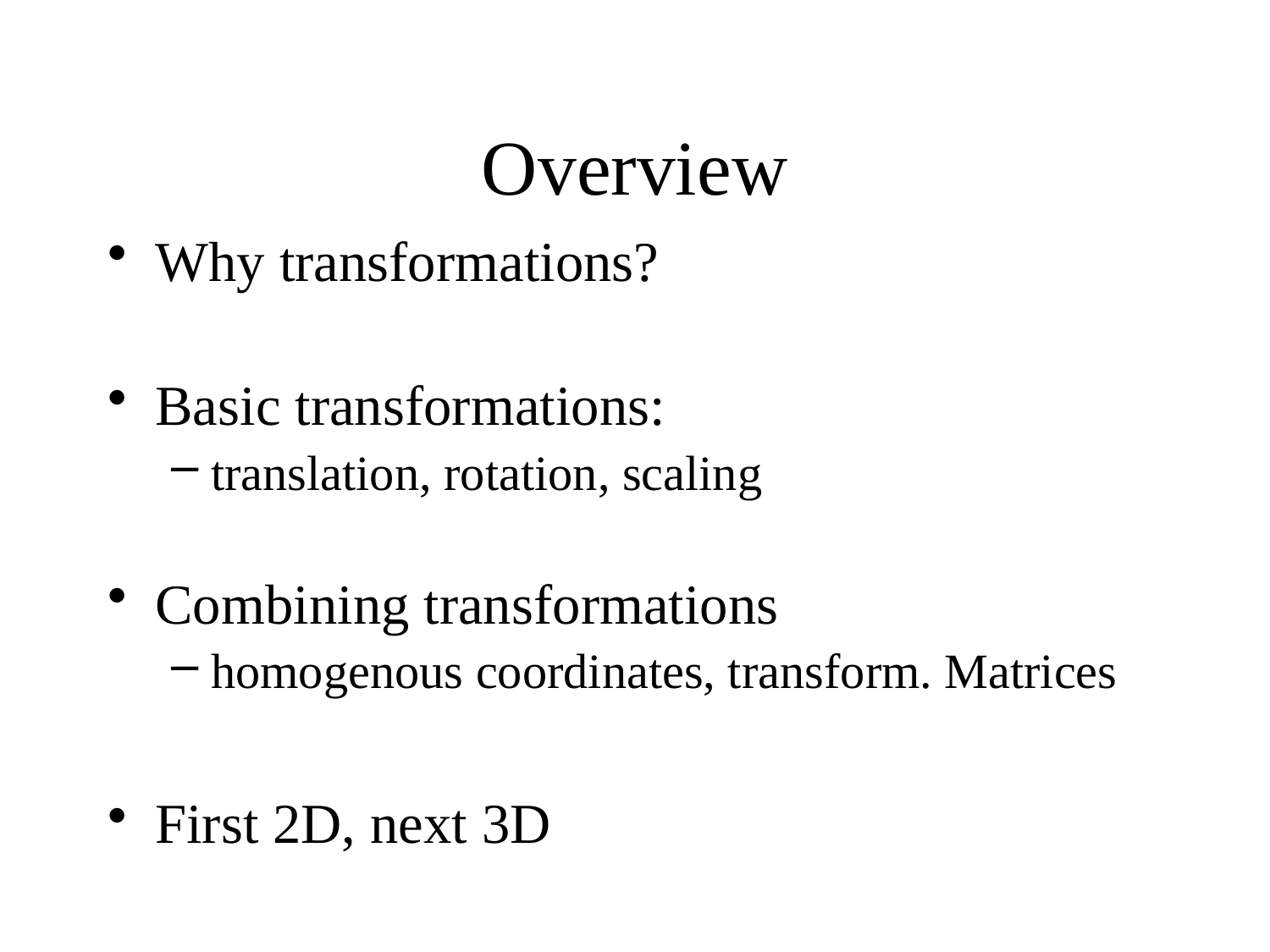

# Overview
Why transformations?

Basic transformations:
translation, rotation, scaling

Combining transformations
homogenous coordinates, transform. Matrices

First 2D, next 3D